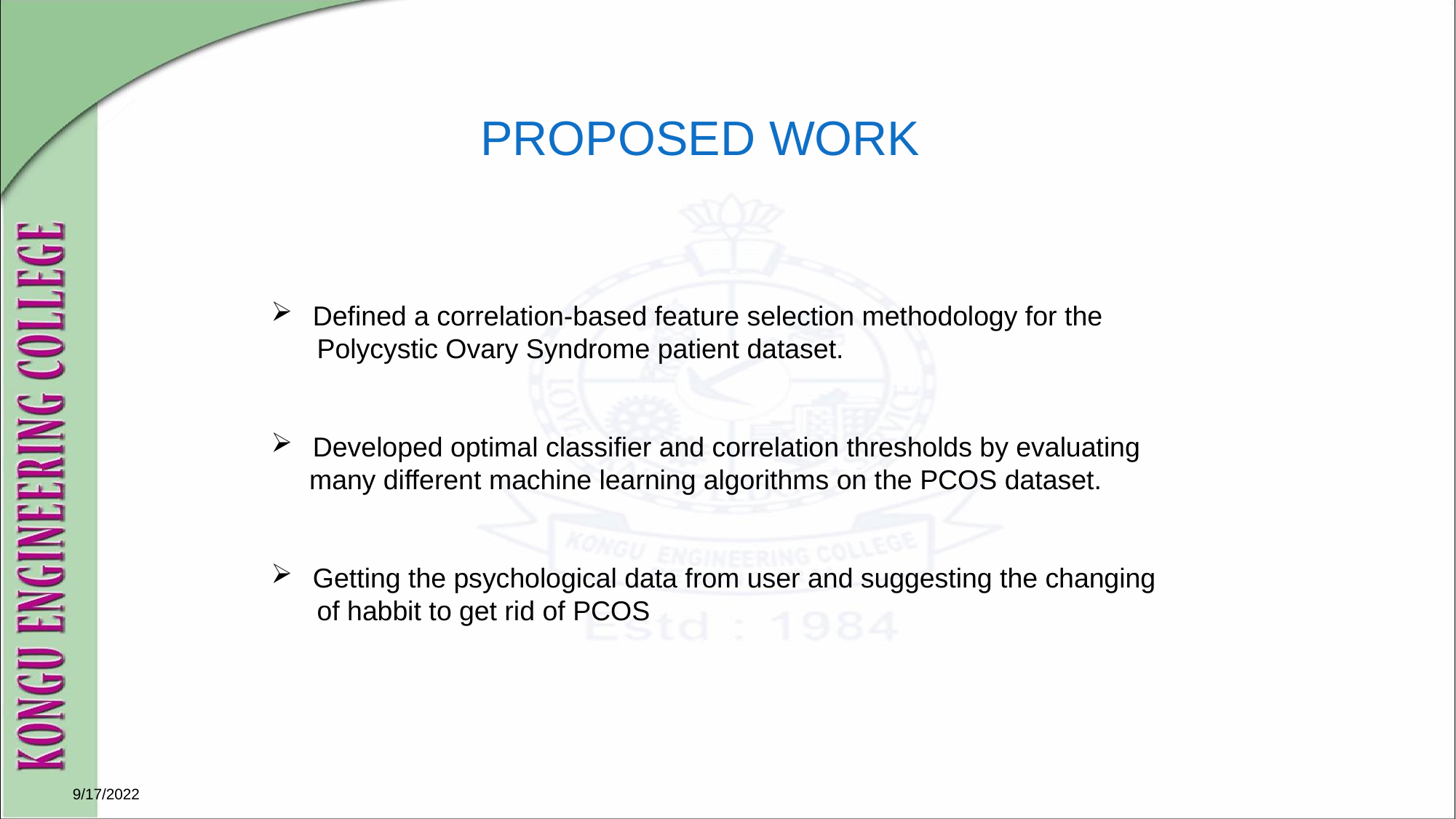

PROPOSED WORK

 Defined a correlation-based feature selection methodology for the
      Polycystic Ovary Syndrome patient dataset.

 Developed optimal classifier and correlation thresholds by evaluating
     many different machine learning algorithms on the PCOS dataset.

 Getting the psychological data from user and suggesting the changing
      of habbit to get rid of PCOS
9/17/2022